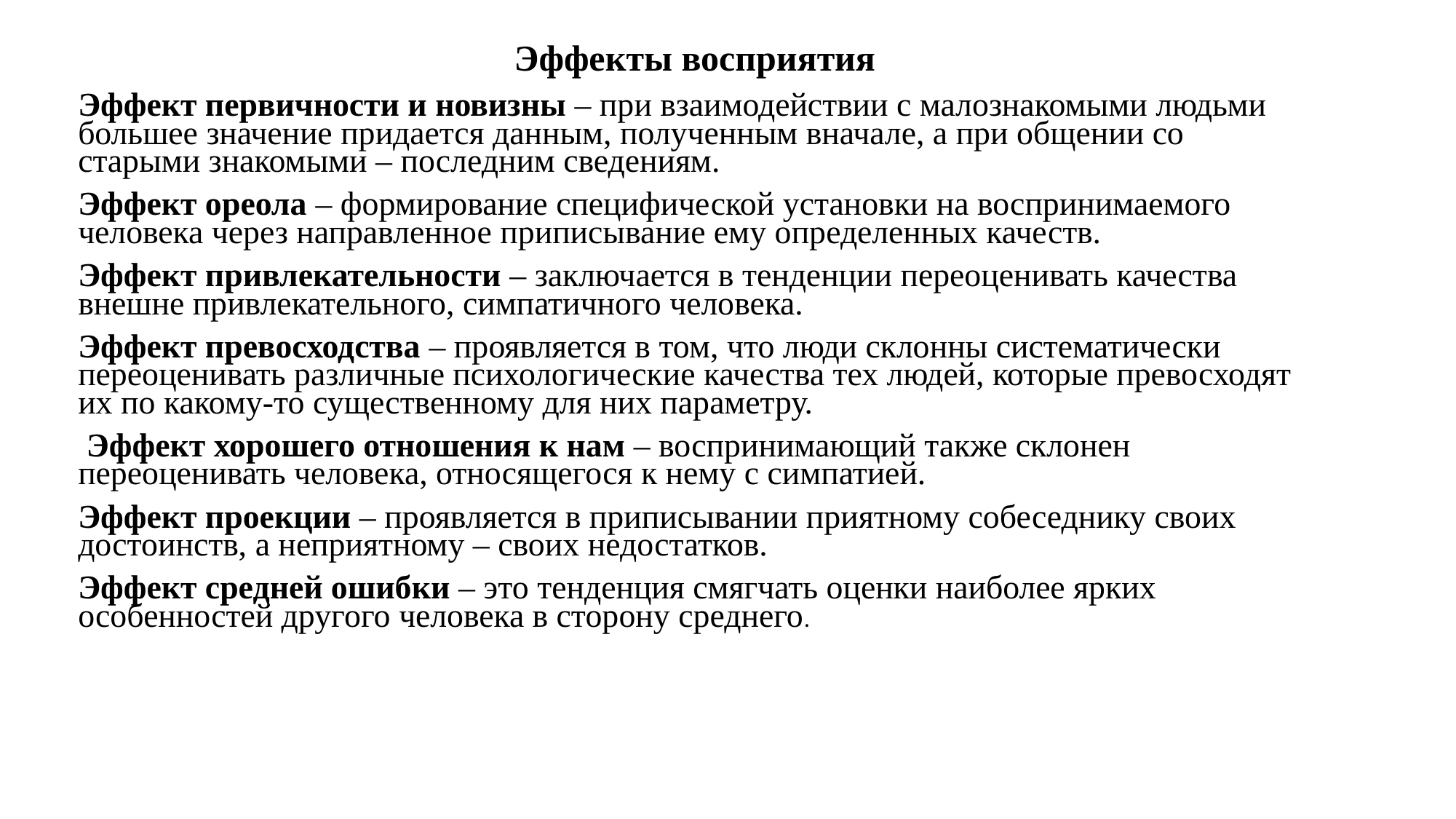

Эффекты восприятия
Эффект первичности и новизны – при взаимодействии с малознакомыми людьми большее значение придается данным, полученным вначале, а при общении со старыми знакомыми – последним сведениям.
Эффект ореола – формирование специфической установки на воспринимаемого человека через направленное приписывание ему определенных качеств.
Эффект привлекательности – заключается в тенденции переоценивать качества внешне привлекательного, симпатичного человека.
Эффект превосходства – проявляется в том, что люди склонны систематически переоценивать различные психологические качества тех людей, которые превосходят их по какому-то существенному для них параметру.
 Эффект хорошего отношения к нам – воспринимающий также склонен переоценивать человека, относящегося к нему с симпатией.
Эффект проекции – проявляется в приписывании приятному собеседнику своих достоинств, а неприятному – своих недостатков.
Эффект средней ошибки – это тенденция смягчать оценки наиболее ярких особенностей другого человека в сторону среднего.